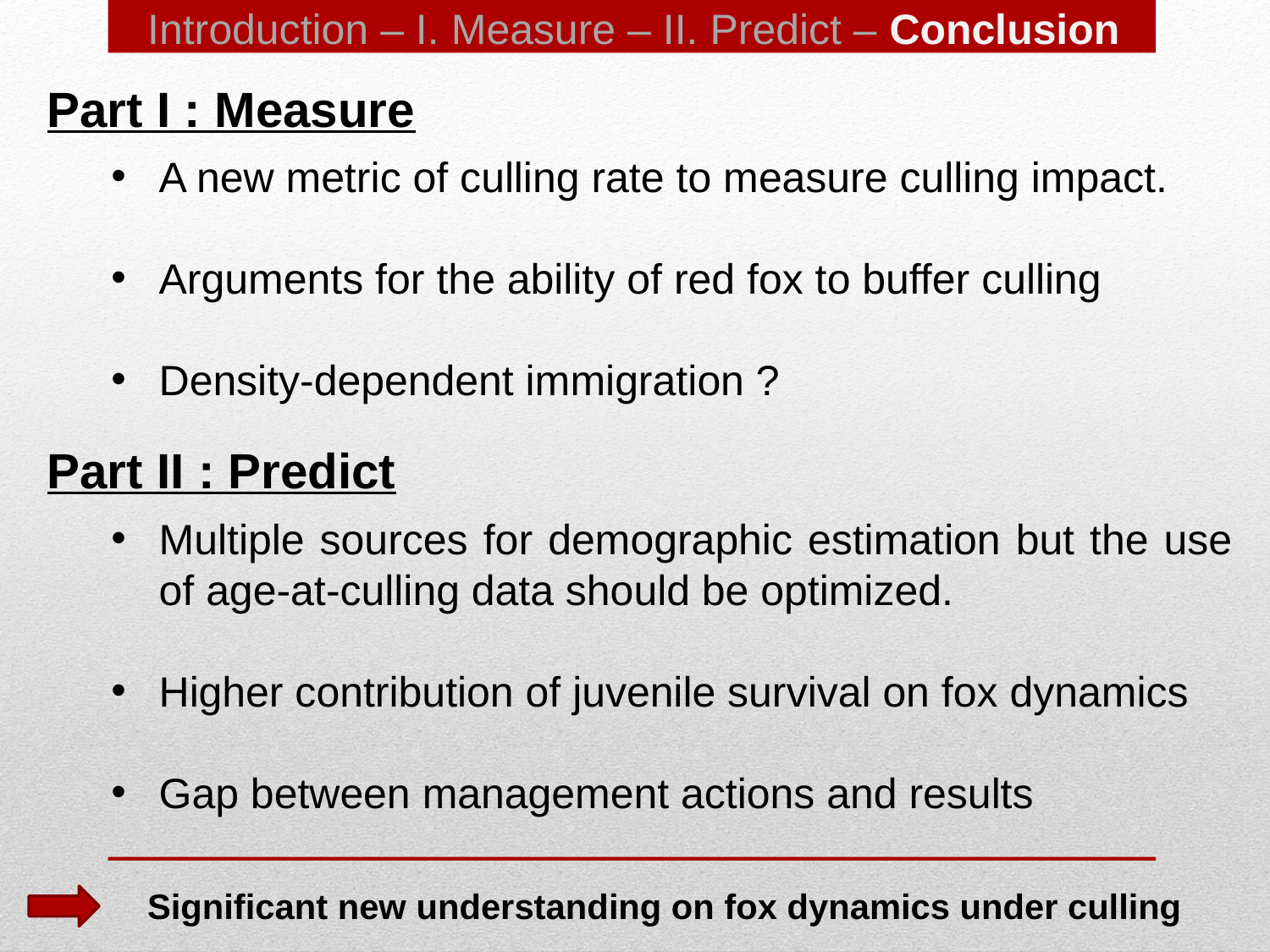

Introduction – I. Measure – II. Predict – Conclusion
Part I : Measure
A new metric of culling rate to measure culling impact.

Arguments for the ability of red fox to buffer culling

Density-dependent immigration ?

Part II : Predict
Multiple sources for demographic estimation but the use of age-at-culling data should be optimized.

Higher contribution of juvenile survival on fox dynamics

Gap between management actions and results

Significant new understanding on fox dynamics under culling